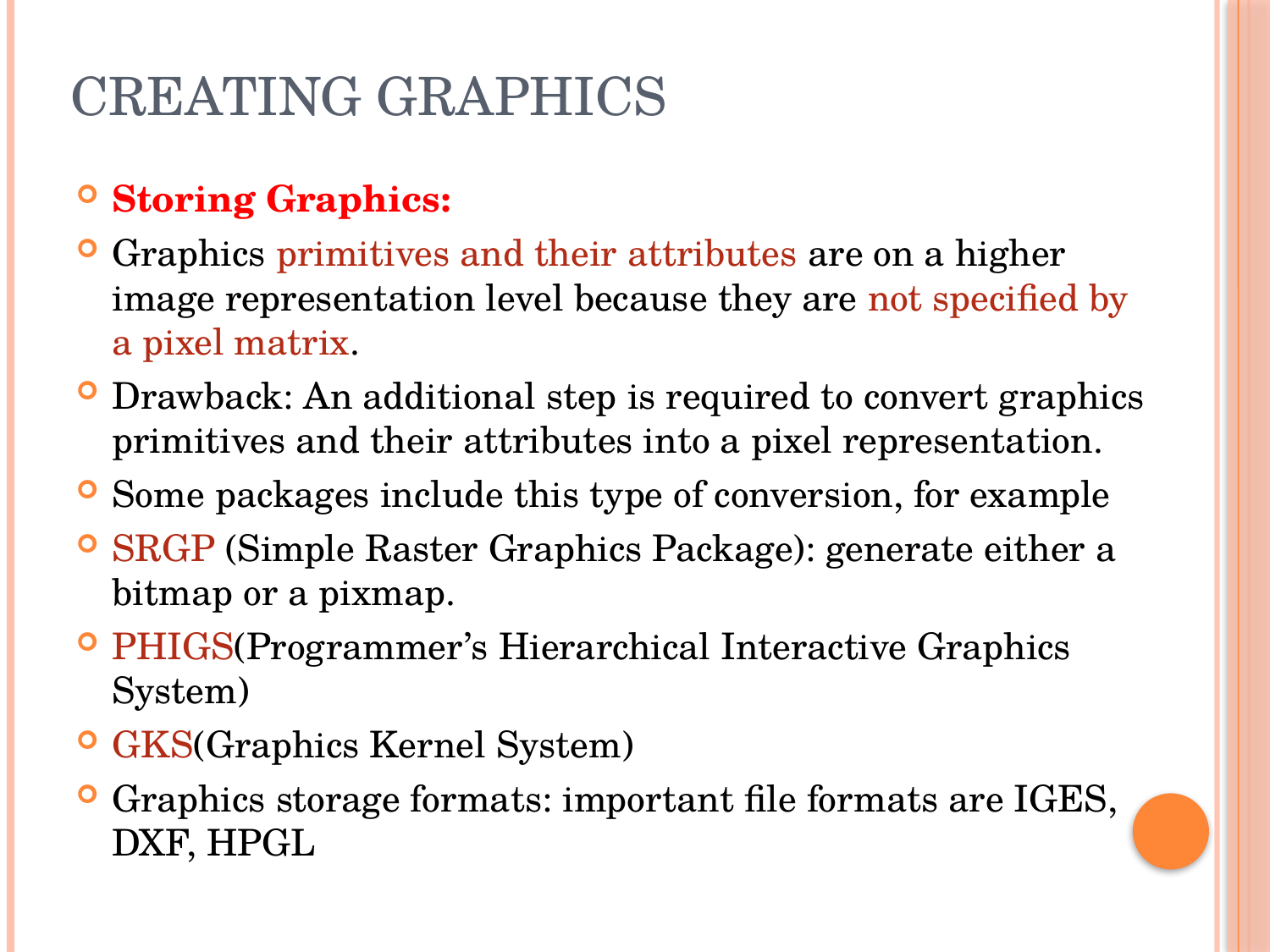

# Creating graphics
Storing Graphics:
Graphics primitives and their attributes are on a higher image representation level because they are not specified by a pixel matrix.
Drawback: An additional step is required to convert graphics primitives and their attributes into a pixel representation.
Some packages include this type of conversion, for example
SRGP (Simple Raster Graphics Package): generate either a bitmap or a pixmap.
PHIGS(Programmer’s Hierarchical Interactive Graphics System)
GKS(Graphics Kernel System)
Graphics storage formats: important file formats are IGES, DXF, HPGL